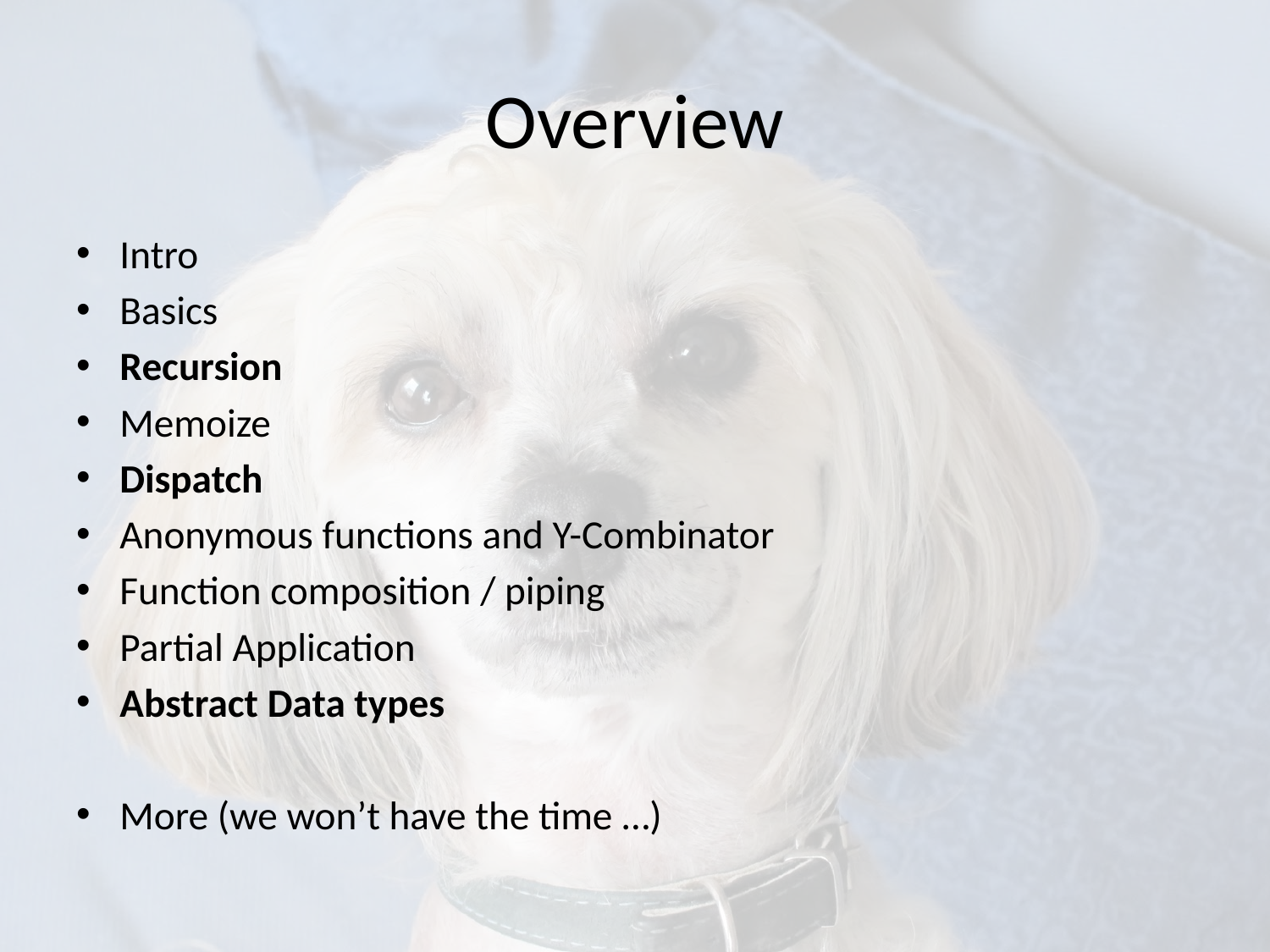

# Overview
Intro
Basics
Recursion
Memoize
Dispatch
Anonymous functions and Y-Combinator
Function composition / piping
Partial Application
Abstract Data types

More (we won’t have the time …)